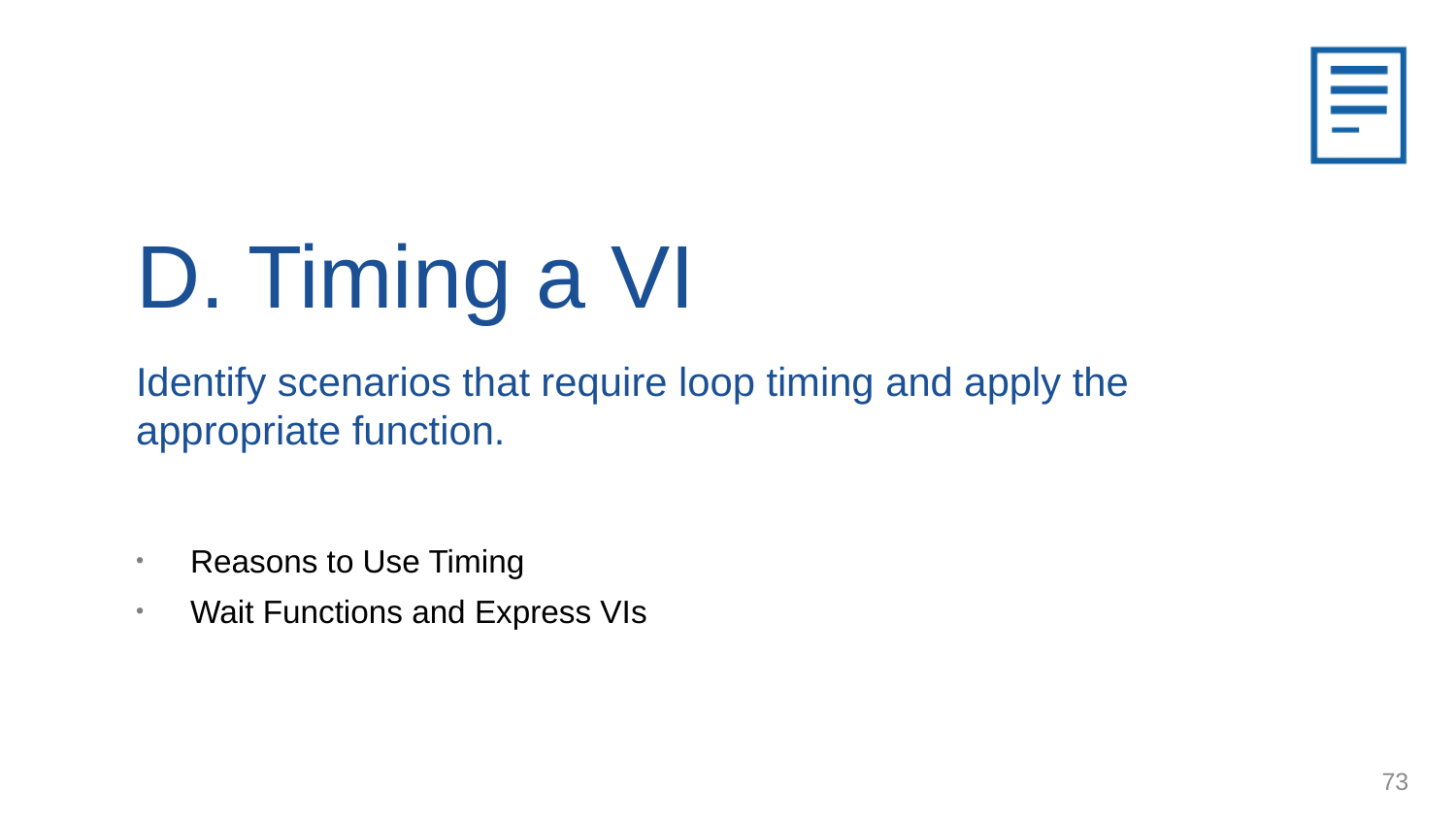

D. Timing a VI
Identify scenarios that require loop timing and apply the appropriate function.
Reasons to Use Timing
Wait Functions and Express VIs
73